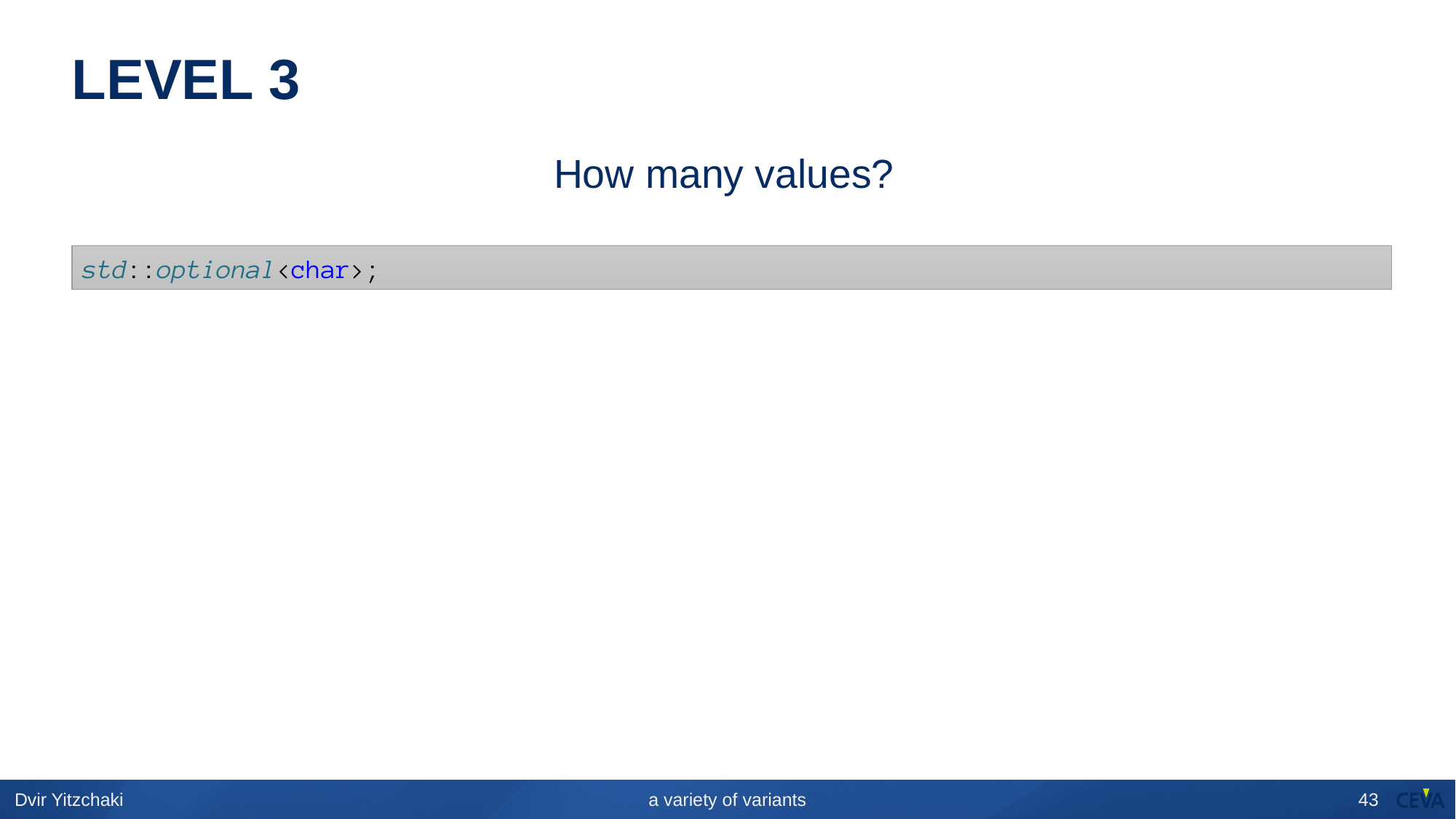

# LEVEL 3
How many values?
std::optional<char>;